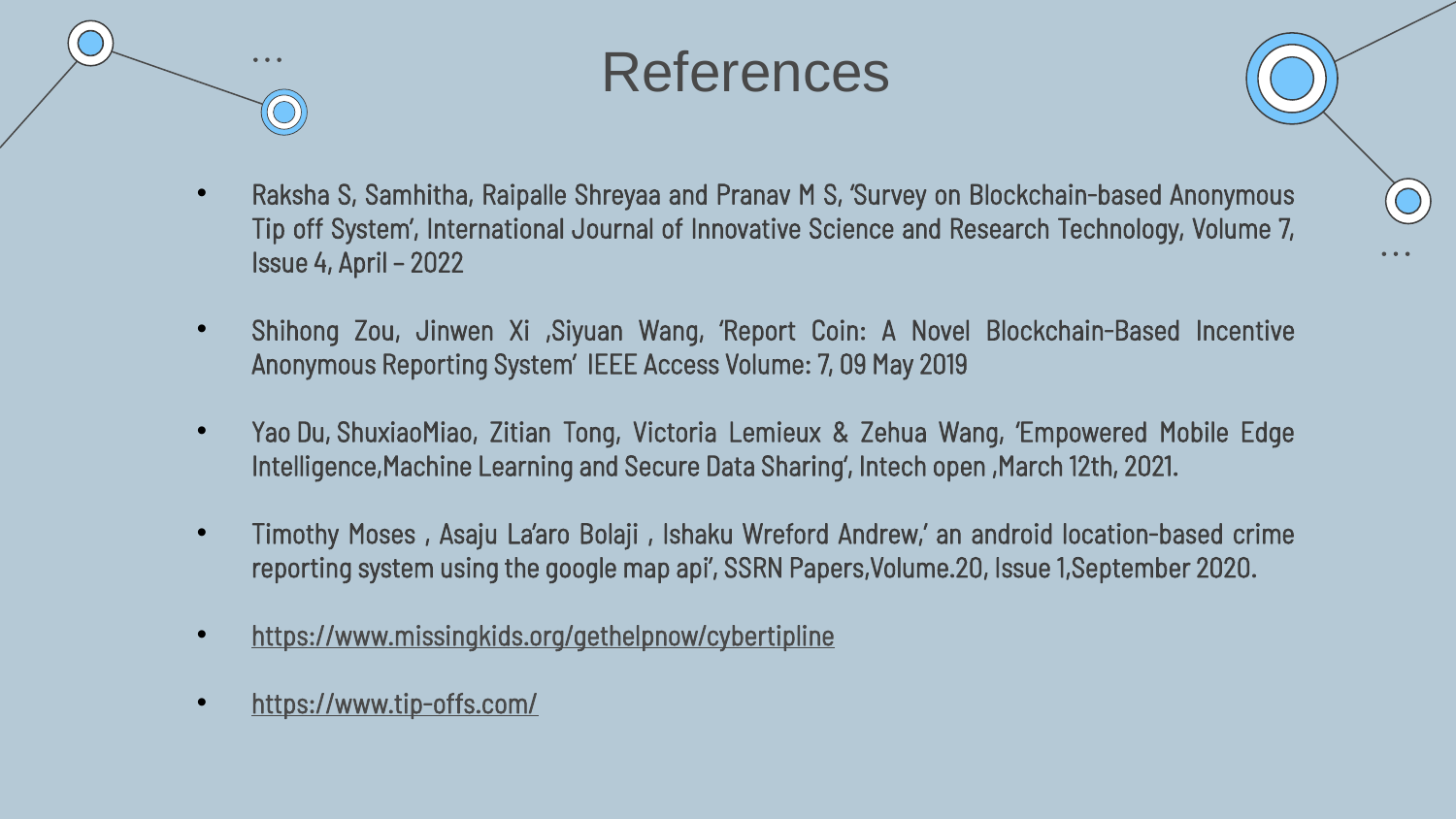

# References
Raksha S, Samhitha, Raipalle Shreyaa and Pranav M S, ‘Survey on Blockchain-based Anonymous Tip off System’, International Journal of Innovative Science and Research Technology, Volume 7, Issue 4, April – 2022

Shihong Zou, Jinwen Xi ,Siyuan Wang, ‘Report Coin: A Novel Blockchain-Based Incentive Anonymous Reporting System’  IEEE Access Volume: 7, 09 May 2019

Yao Du, ShuxiaoMiao, Zitian Tong, Victoria Lemieux & Zehua Wang, ‘Empowered Mobile Edge Intelligence,Machine Learning and Secure Data Sharing‘, Intech open ,March 12th, 2021.

Timothy Moses , Asaju La’aro Bolaji , Ishaku Wreford Andrew,’ an android location-based crime reporting system using the google map api’, SSRN Papers,Volume.20, Issue 1,September 2020.

https://www.missingkids.org/gethelpnow/cybertipline

https://www.tip-offs.com/